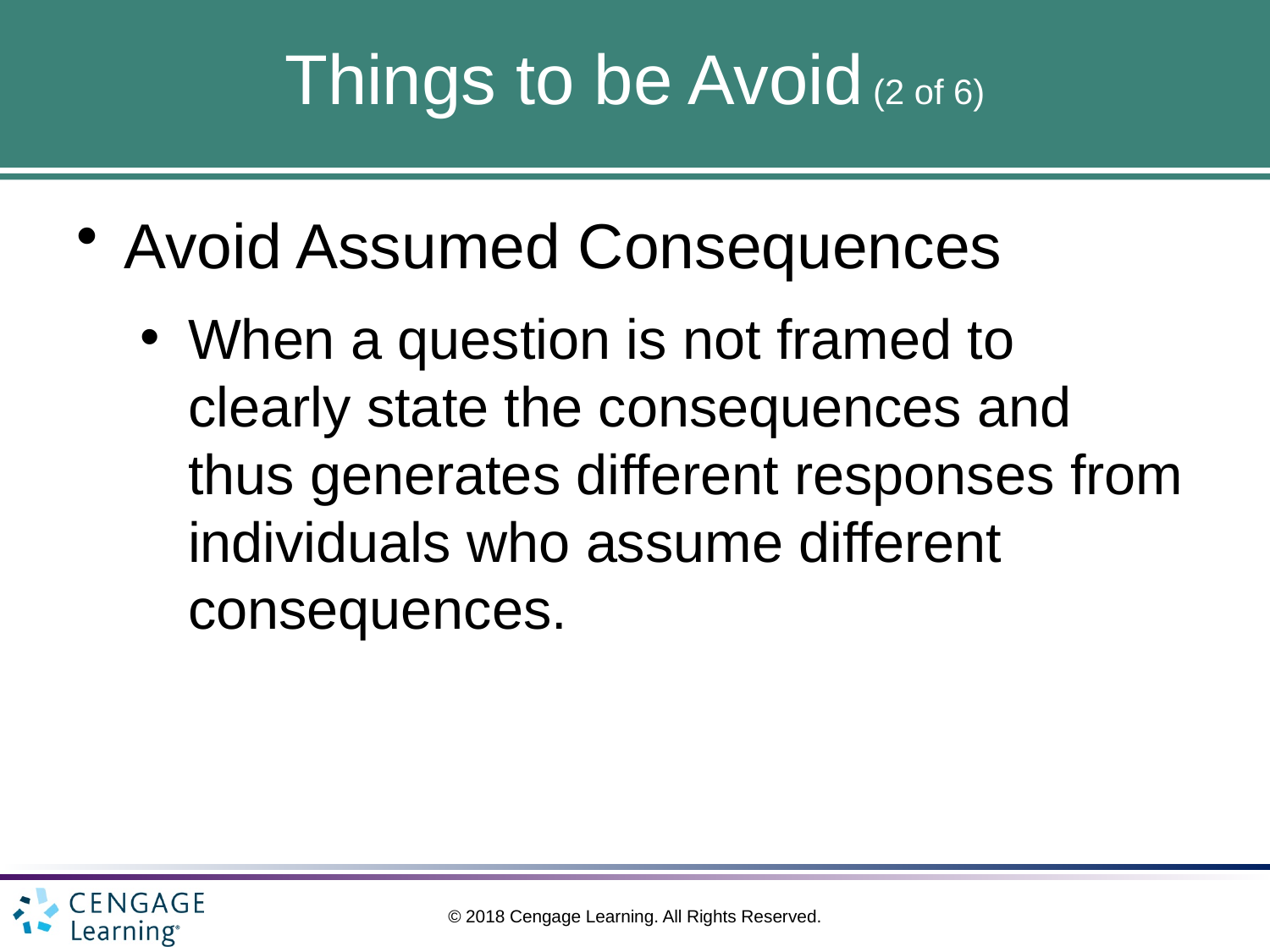

# Things to be Avoid (2 of 6)
Avoid Assumed Consequences
When a question is not framed to clearly state the consequences and thus generates different responses from individuals who assume different consequences.